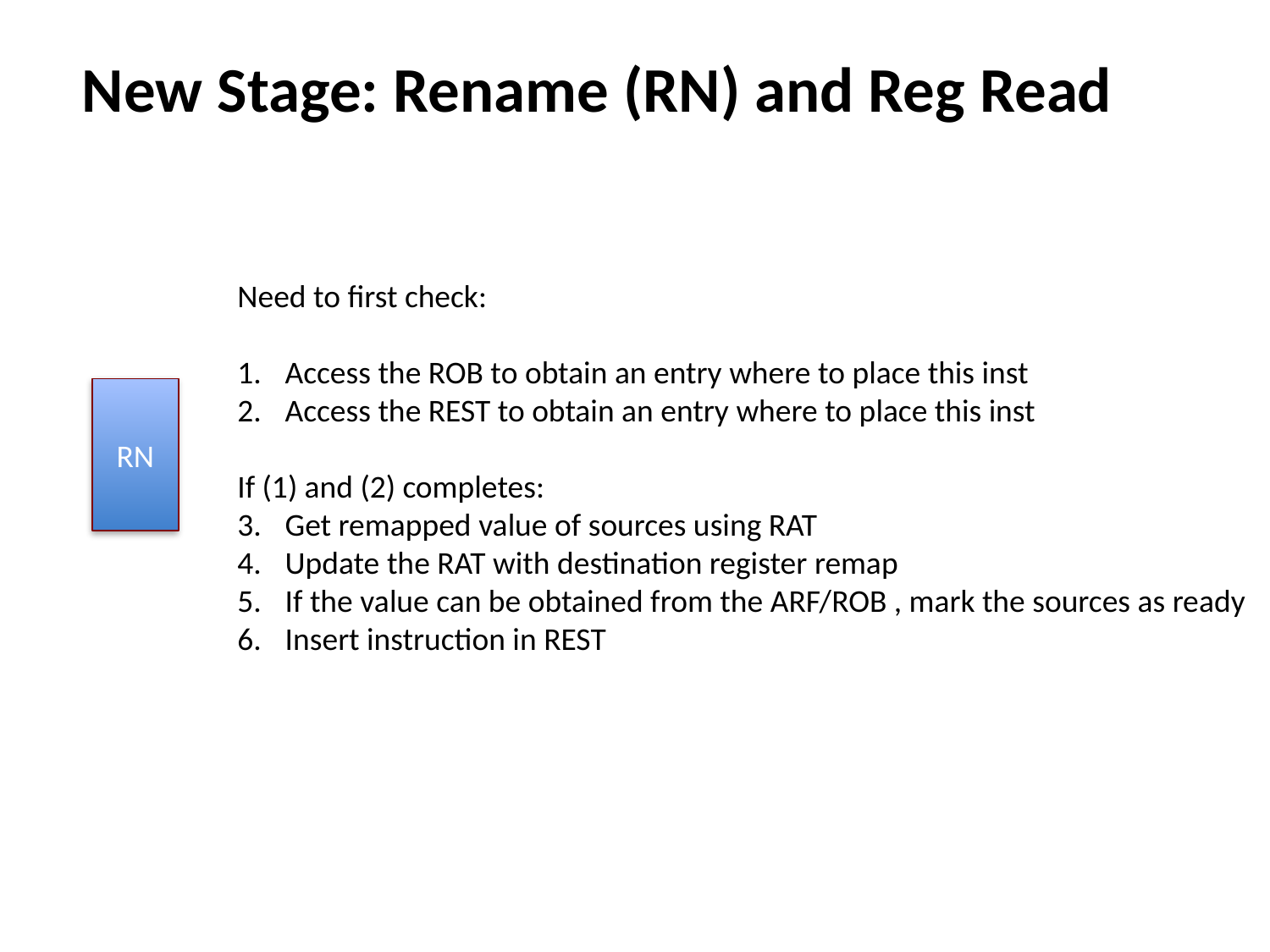

New Stage: Rename (RN) and Reg Read
Need to first check:

Access the ROB to obtain an entry where to place this inst
Access the REST to obtain an entry where to place this inst

If (1) and (2) completes:
Get remapped value of sources using RAT
Update the RAT with destination register remap
If the value can be obtained from the ARF/ROB , mark the sources as ready
Insert instruction in REST

RN